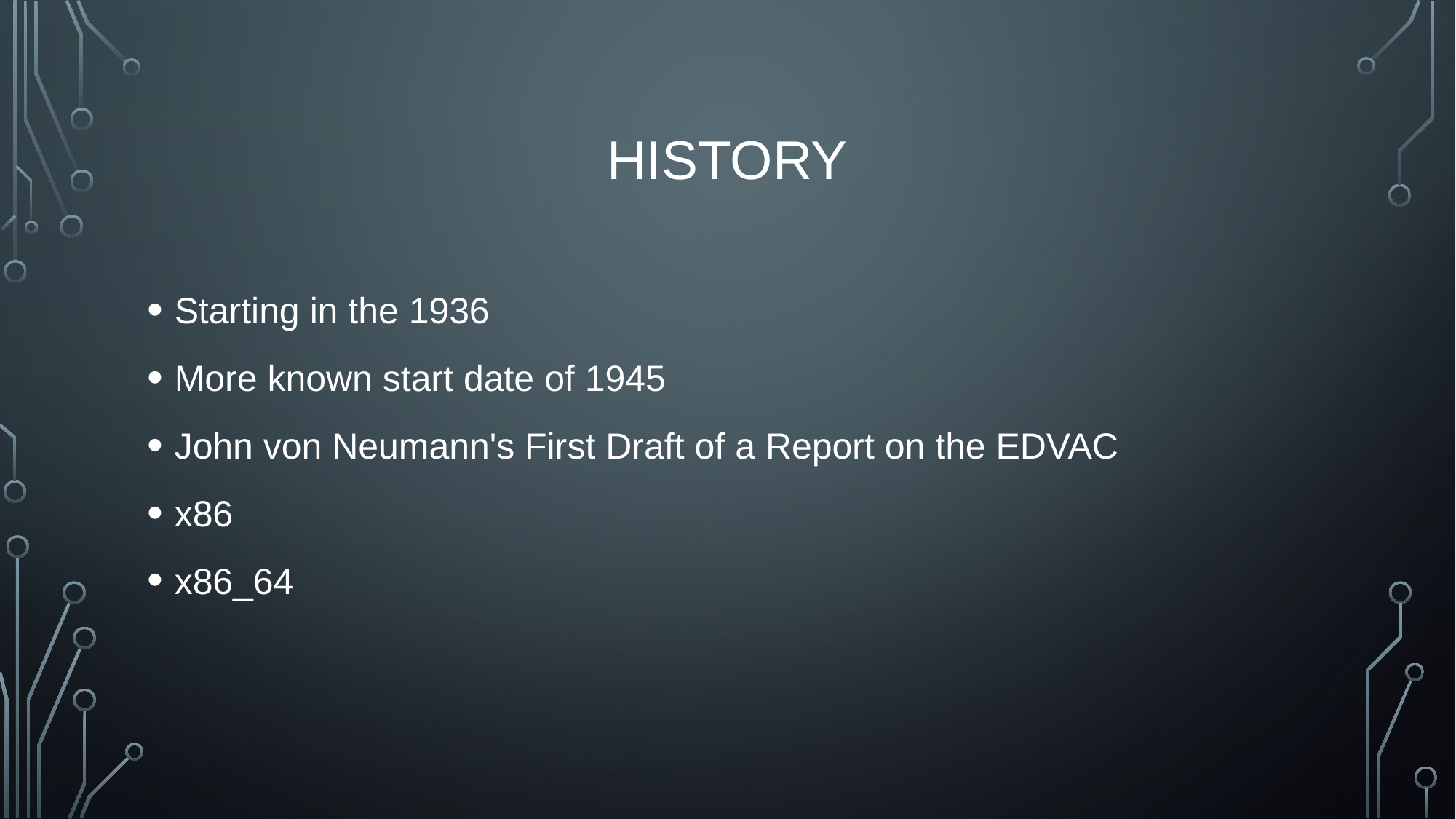

# History
Starting in the 1936
More known start date of 1945
John von Neumann's First Draft of a Report on the EDVAC
x86
x86_64